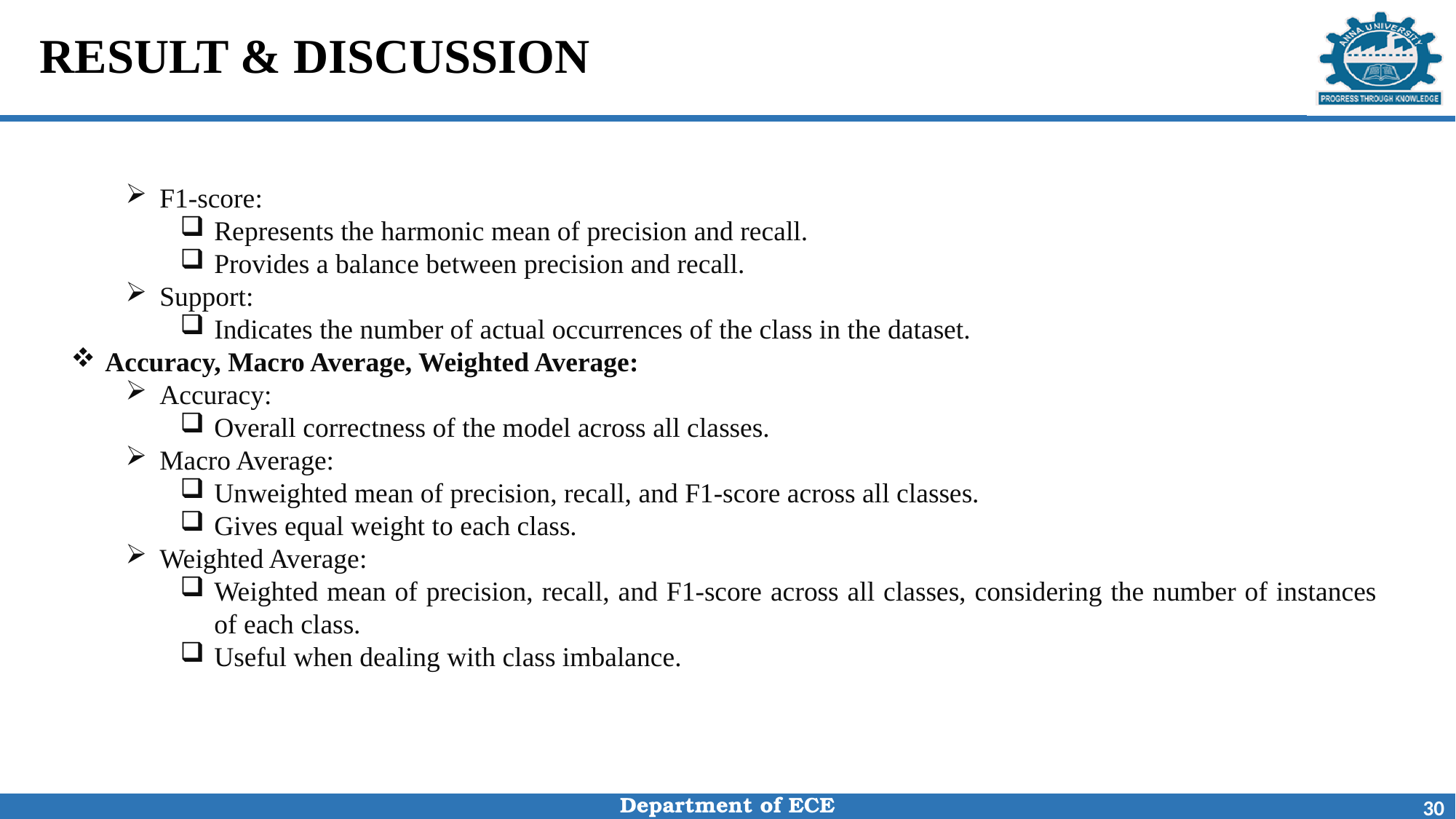

# RESULT & DISCUSSION

F1-score:
Represents the harmonic mean of precision and recall.
Provides a balance between precision and recall.
Support:
Indicates the number of actual occurrences of the class in the dataset.
Accuracy, Macro Average, Weighted Average:
Accuracy:
Overall correctness of the model across all classes.
Macro Average:
Unweighted mean of precision, recall, and F1-score across all classes.
Gives equal weight to each class.
Weighted Average:
Weighted mean of precision, recall, and F1-score across all classes, considering the number of instances of each class.
Useful when dealing with class imbalance.